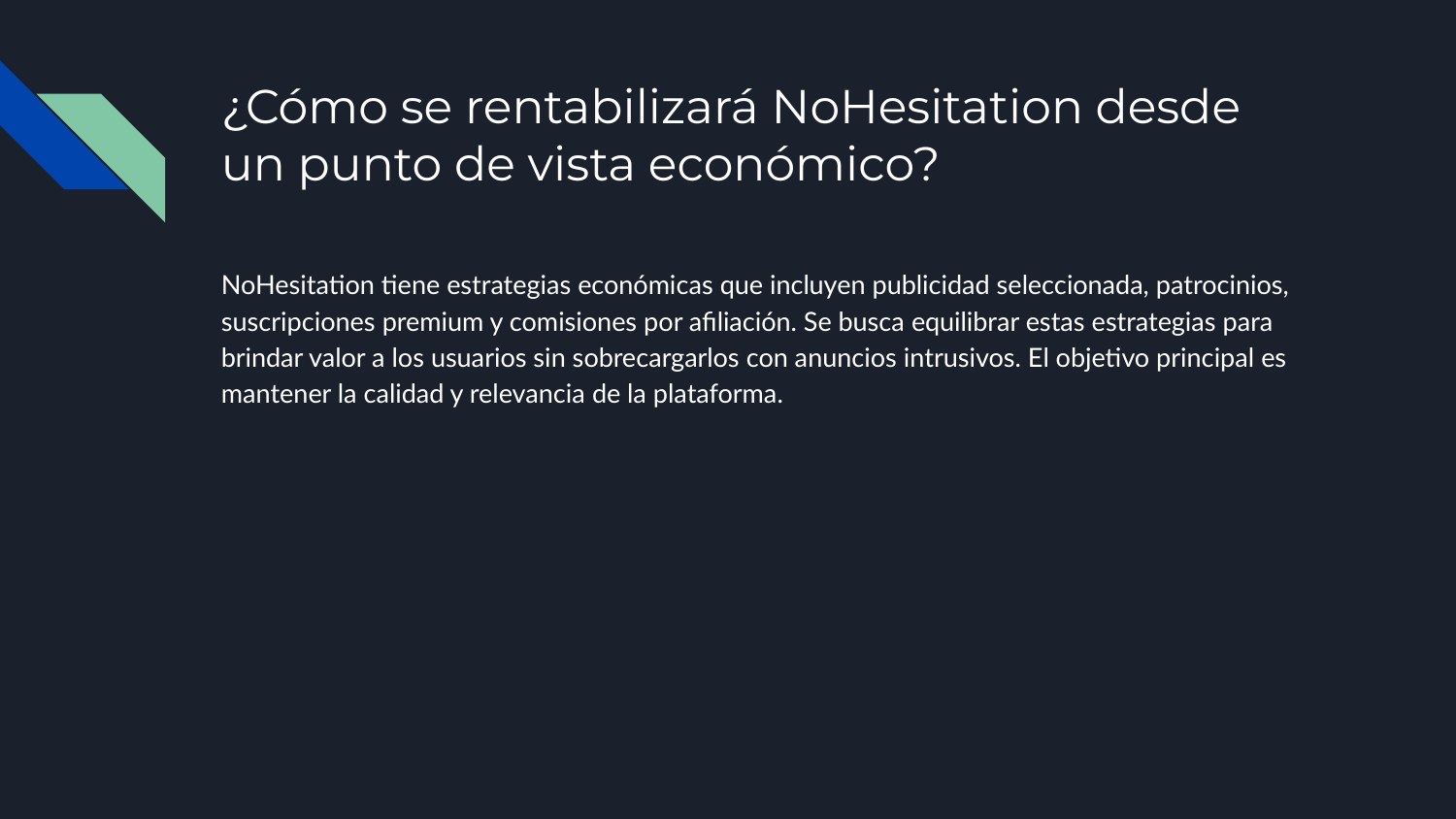

# ¿Cómo se rentabilizará NoHesitation desde un punto de vista económico?
NoHesitation tiene estrategias económicas que incluyen publicidad seleccionada, patrocinios, suscripciones premium y comisiones por afiliación. Se busca equilibrar estas estrategias para brindar valor a los usuarios sin sobrecargarlos con anuncios intrusivos. El objetivo principal es mantener la calidad y relevancia de la plataforma.